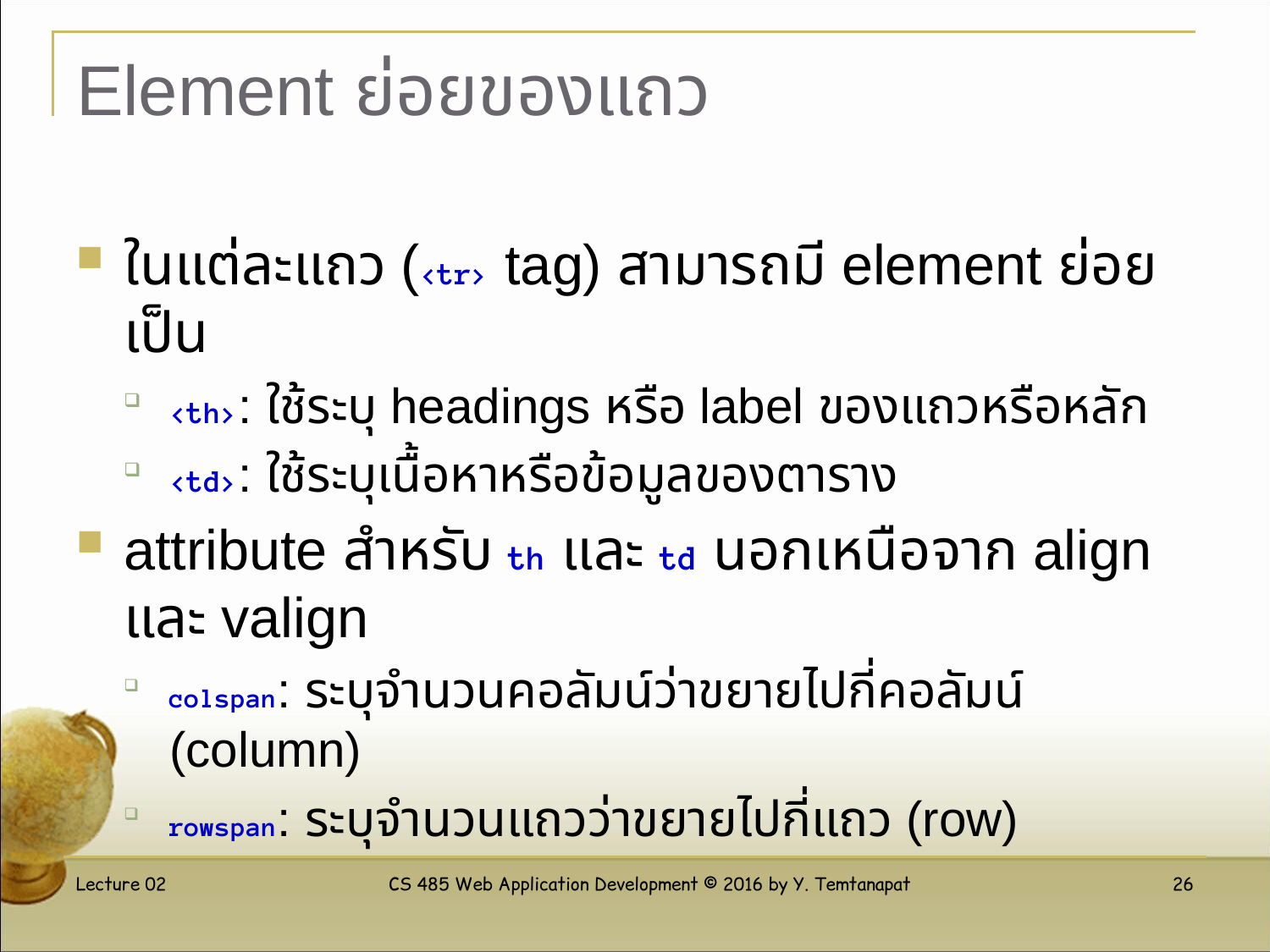

# Element ย่อยของแถว
ในแต่ละแถว (<tr> tag) สามารถมี element ย่อยเป็น
<th>: ใช้ระบุ headings หรือ label ของแถวหรือหลัก
<td>: ใช้ระบุเนื้อหาหรือข้อมูลของตาราง
attribute สำหรับ th และ td นอกเหนือจาก align และ valign
colspan: ระบุจำนวนคอลัมน์ว่าขยายไปกี่คอลัมน์ (column)
rowspan: ระบุจำนวนแถวว่าขยายไปกี่แถว (row)
Lecture 02
CS 485 Web Application Development © 2016 by Y. Temtanapat
 26